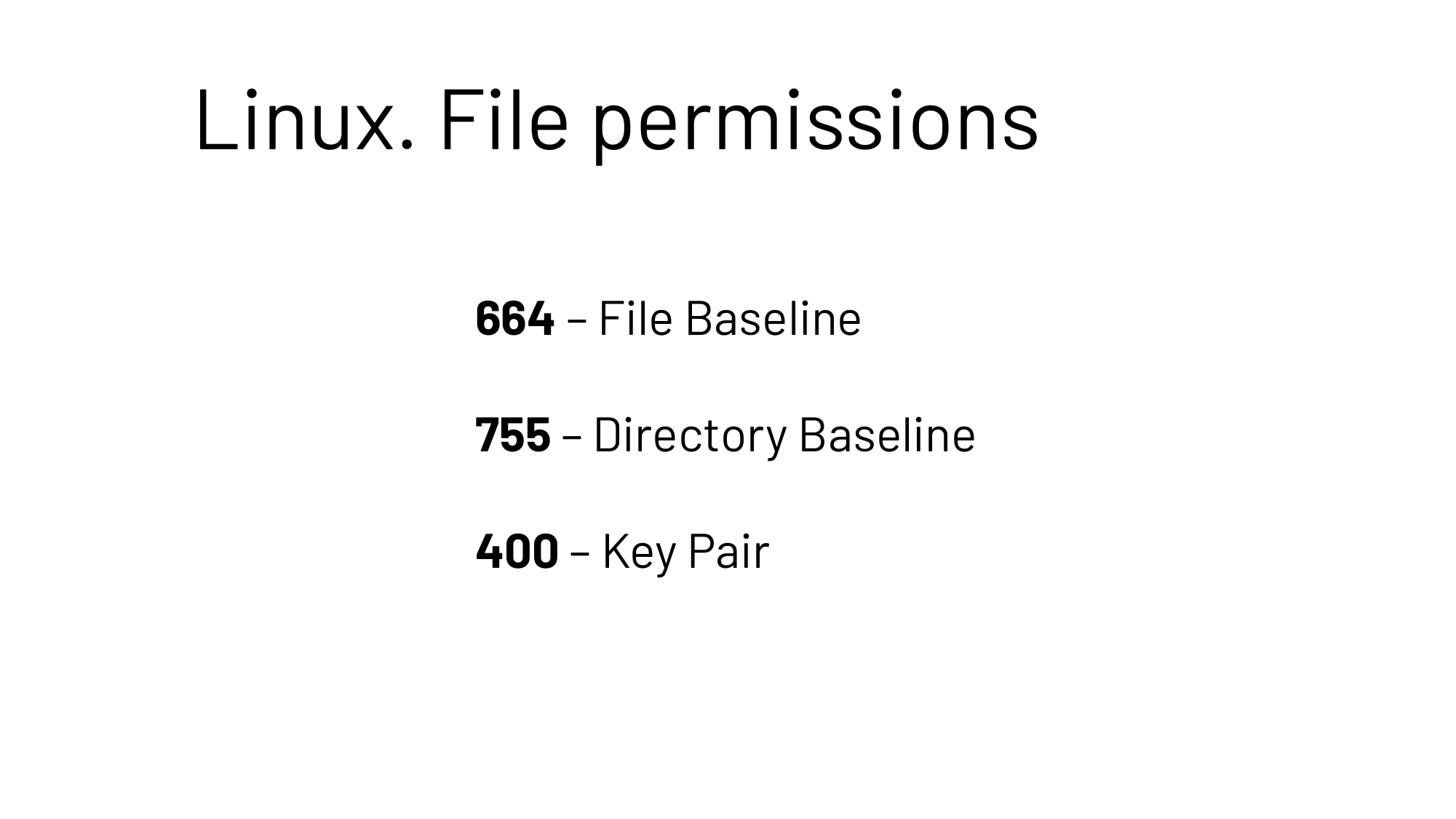

# Linux. File permissions
664 – File Baseline

755 – Directory Baseline

400 – Key Pair